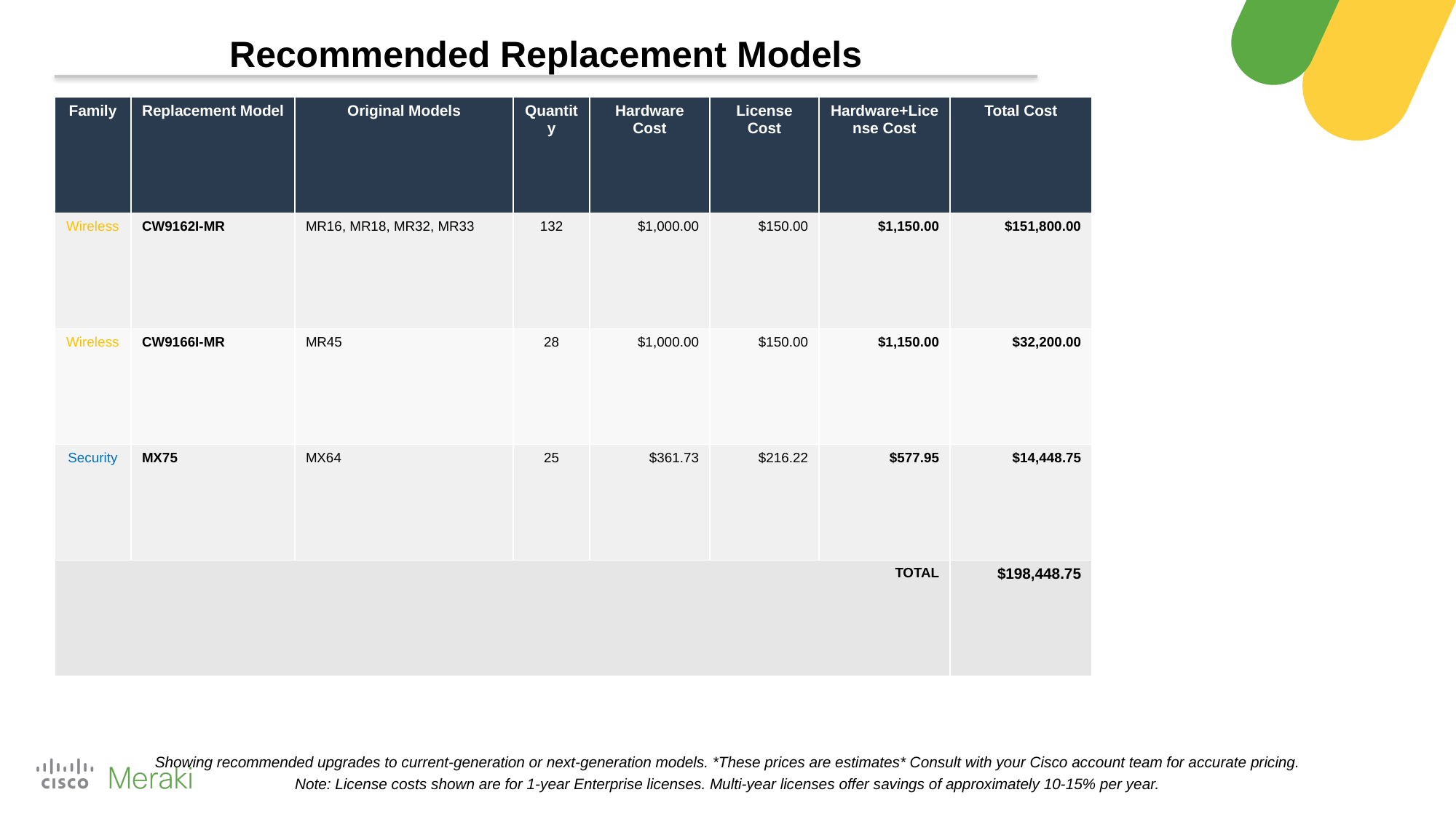

Recommended Replacement Models
| Family | Replacement Model | Original Models | Quantity | Hardware Cost | License Cost | Hardware+License Cost | Total Cost |
| --- | --- | --- | --- | --- | --- | --- | --- |
| Wireless | CW9162I-MR | MR16, MR18, MR32, MR33 | 132 | $1,000.00 | $150.00 | $1,150.00 | $151,800.00 |
| Wireless | CW9166I-MR | MR45 | 28 | $1,000.00 | $150.00 | $1,150.00 | $32,200.00 |
| Security | MX75 | MX64 | 25 | $361.73 | $216.22 | $577.95 | $14,448.75 |
| TOTAL |  |  |  |  |  |  | $198,448.75 |

Showing recommended upgrades to current-generation or next-generation models. *These prices are estimates* Consult with your Cisco account team for accurate pricing.

Note: License costs shown are for 1-year Enterprise licenses. Multi-year licenses offer savings of approximately 10-15% per year.